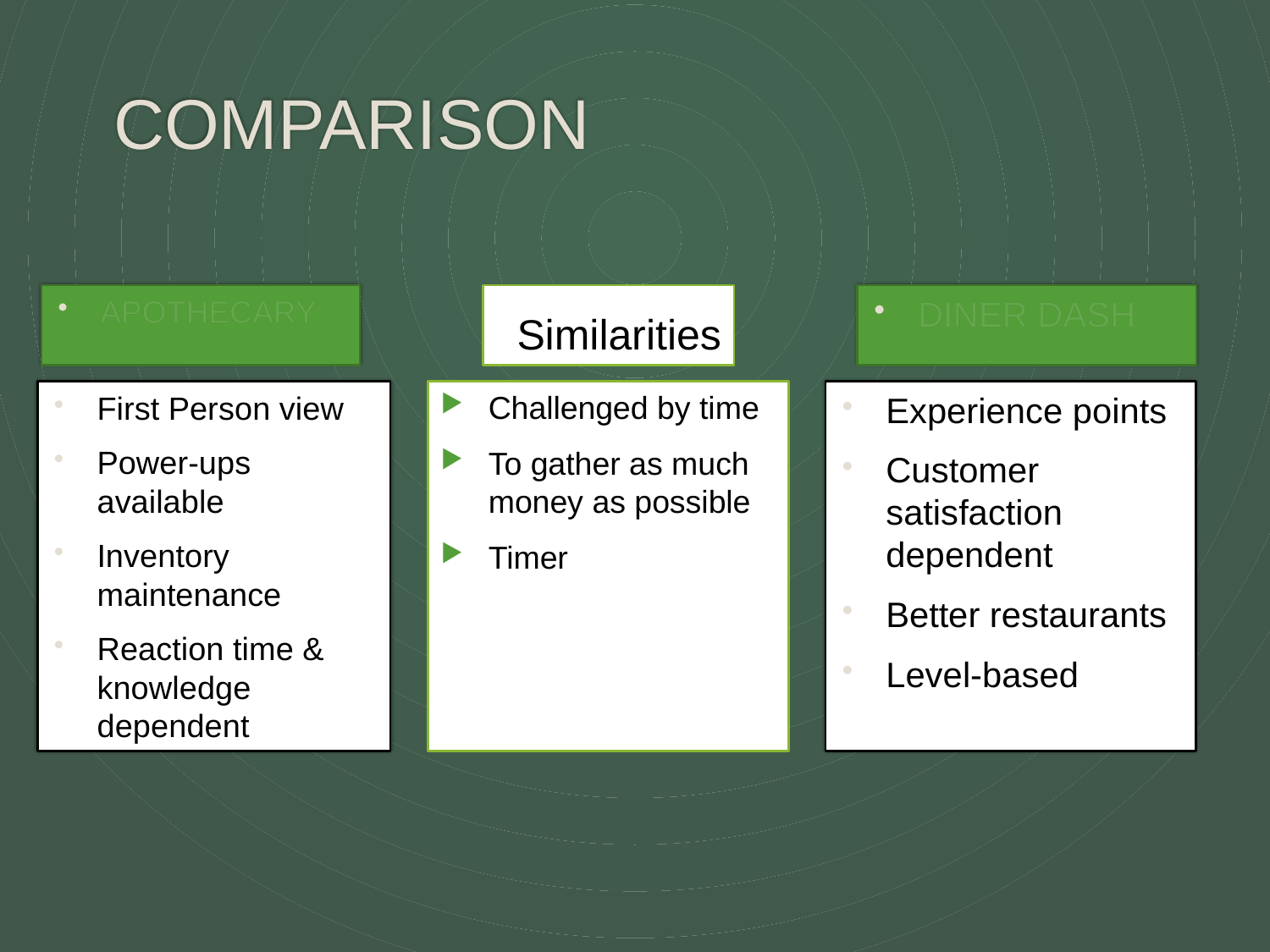

COMPARISON
APOTHECARY
sSimilarities
DINER DASH
Challenged by time
To gather as much money as possible
Timer

First Person view
Power-ups available
Inventory maintenance
Reaction time & knowledge dependent

Experience points
Customer satisfaction dependent
Better restaurants
Level-based